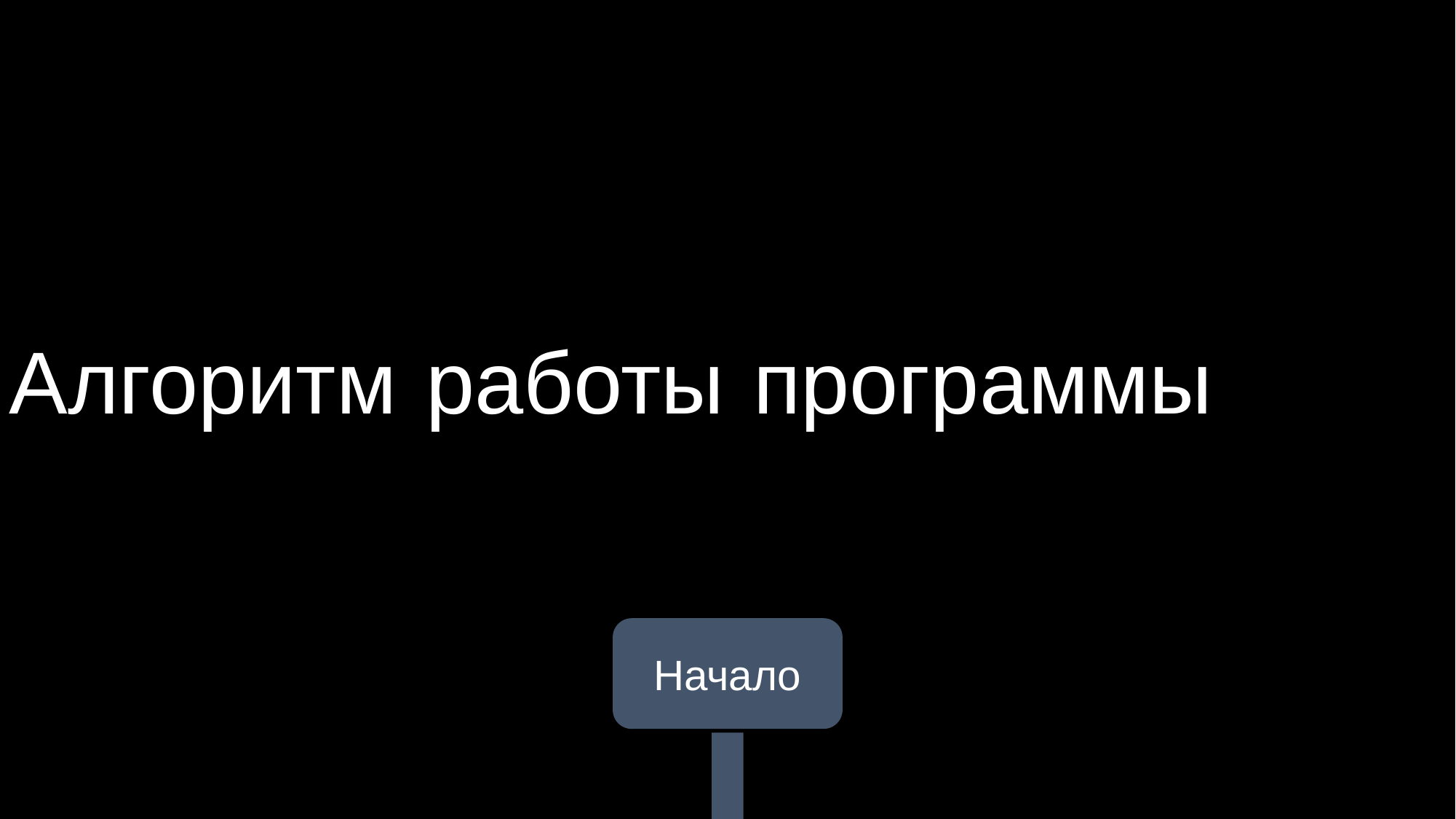

# Пиццерия
Алгоритм работы программы
Начало

Выбор действия пользователем

Срабатывает алгоритм выполнения программы приуроченной к данному действию

Пользователь вводит данные для корректного исполнения программы

Программа выполняет действия и возвращает пользователя в главное меню

Пользователь может продолжить работу с программой или попросить чек и завершить работу